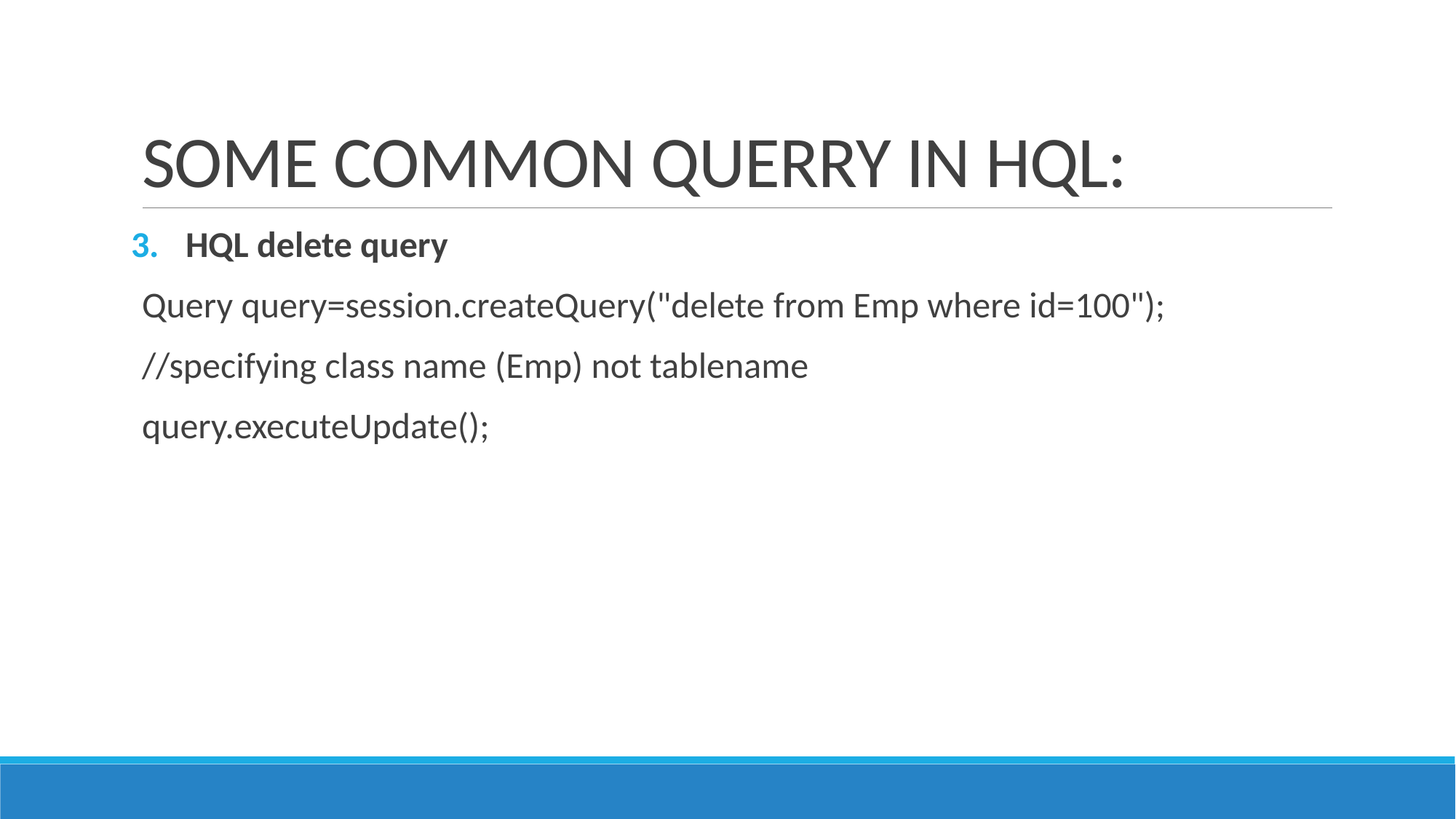

# SOME COMMON QUERRY IN HQL:
HQL delete query
Query query=session.createQuery("delete from Emp where id=100");
//specifying class name (Emp) not tablename
query.executeUpdate();